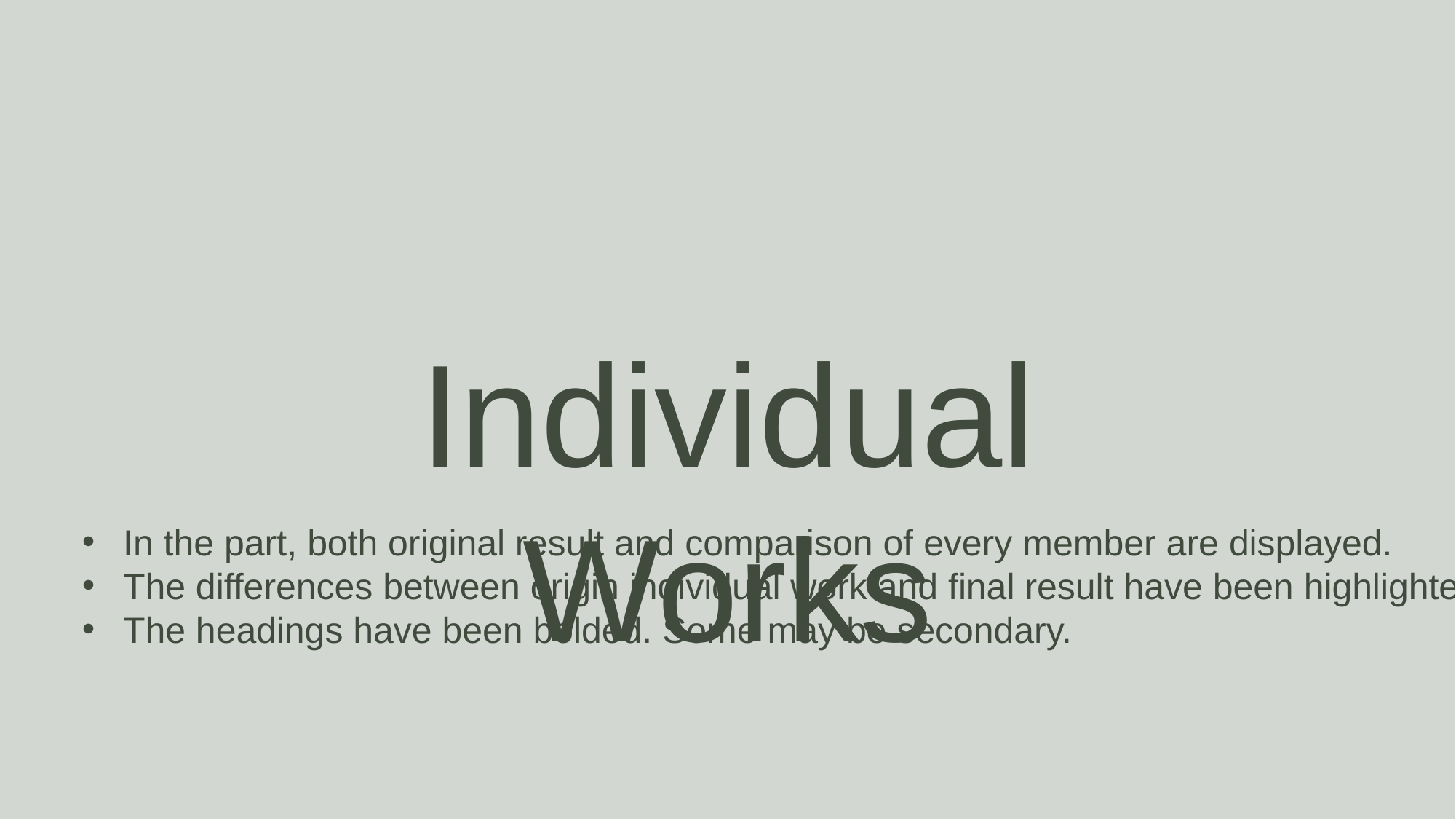

Individual Works
In the part, both original result and comparison of every member are displayed.
The differences between origin individual work and final result have been highlighted.
The headings have been bolded. Some may be secondary.